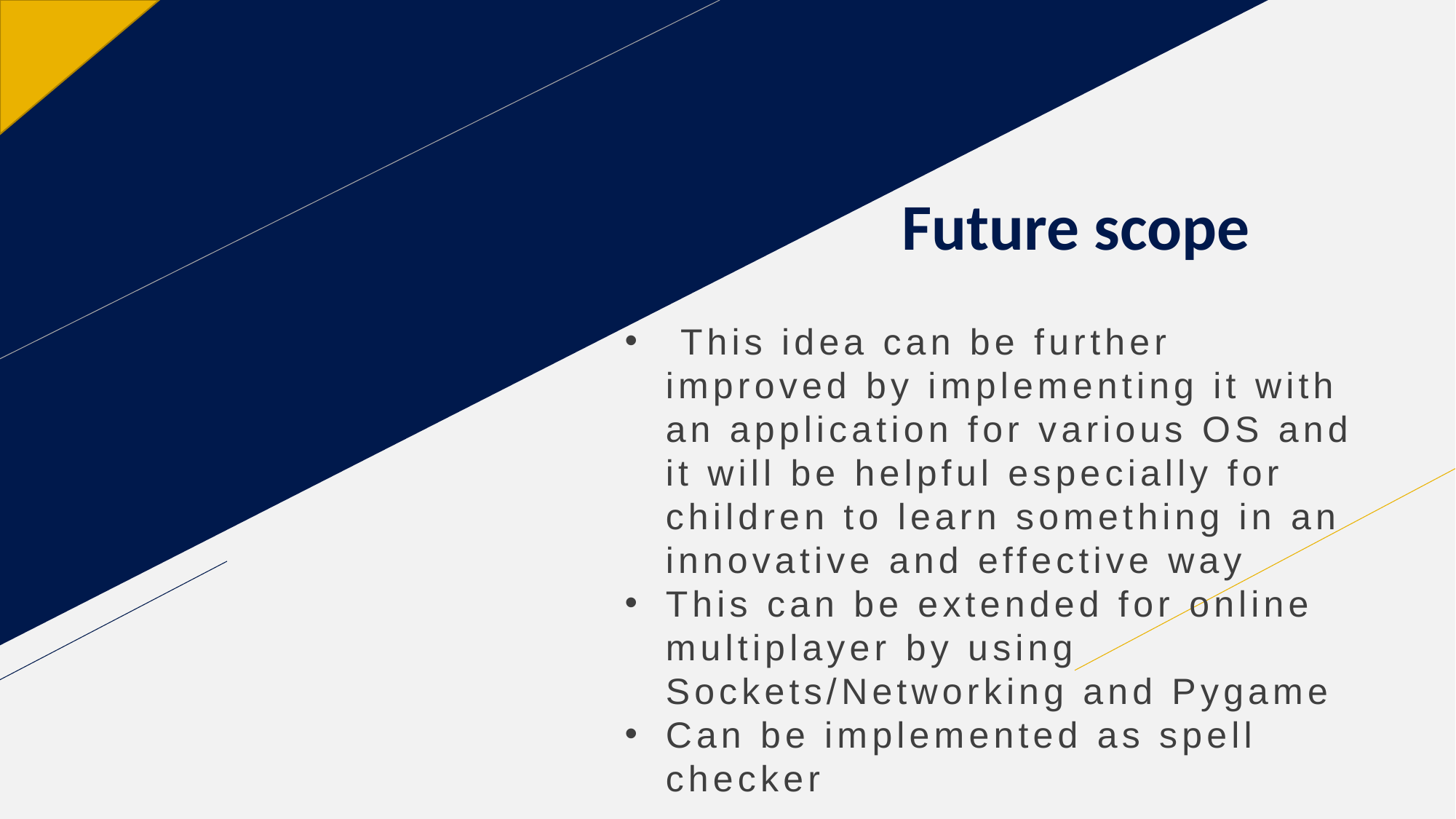

# Future scope
 This idea can be further improved by implementing it with an application for various OS and it will be helpful especially for children to learn something in an innovative and effective way
This can be extended for online multiplayer by using Sockets/Networking and Pygame
Can be implemented as spell checker